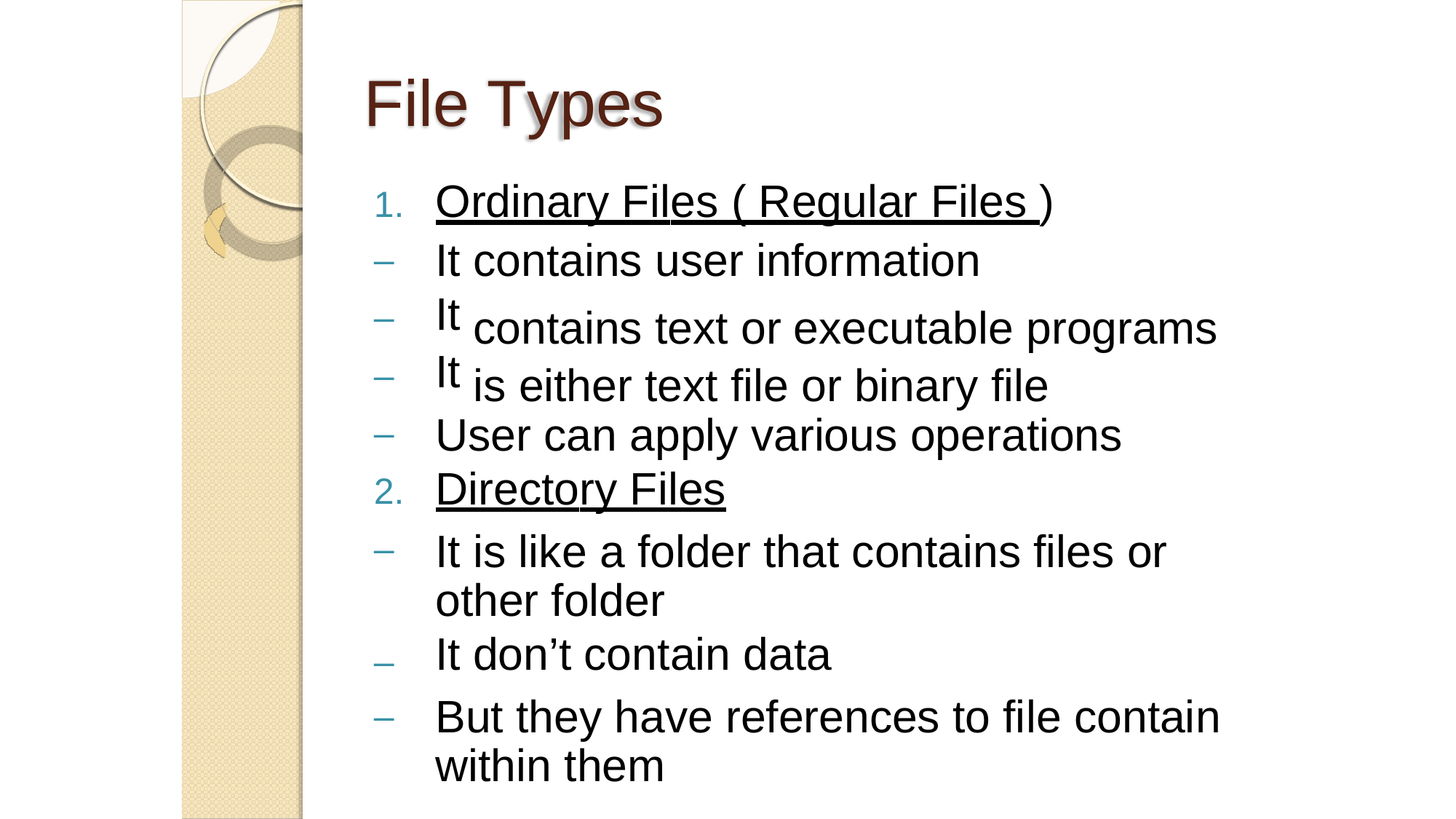

File Types

Ordinary Files ( Regular Files )
1.
–
–
–
–
2.
–

It
It
It
contains user information
contains text or executable programs is either text file or binary file
User can apply various operations
Directory Files
It is like a folder that contains files or
other folder
It don’t contain data
But they have references to file contain within them
–
–